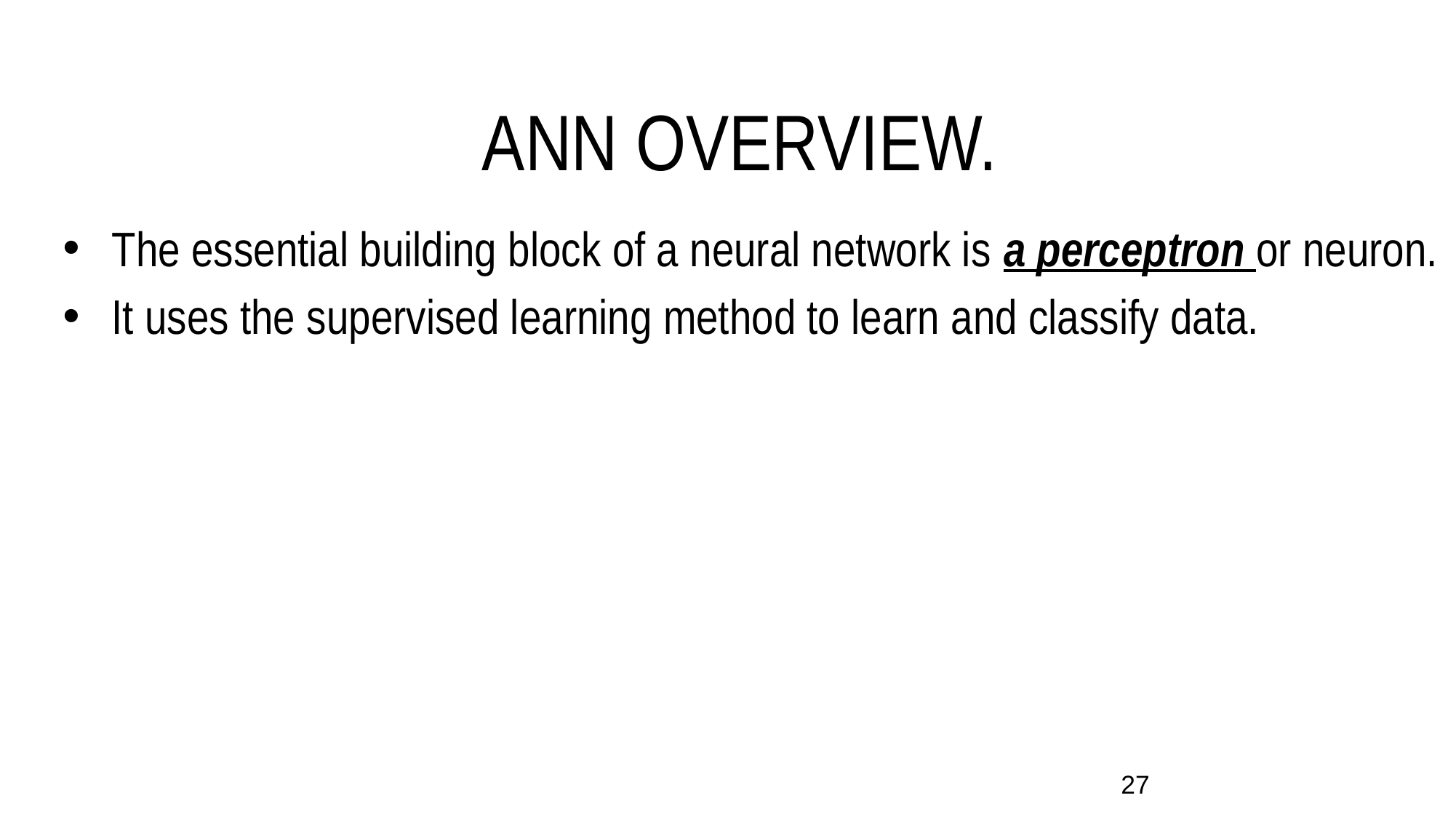

# ANN OVERVIEW.
The essential building block of a neural network is a perceptron or neuron.
It uses the supervised learning method to learn and classify data.
27